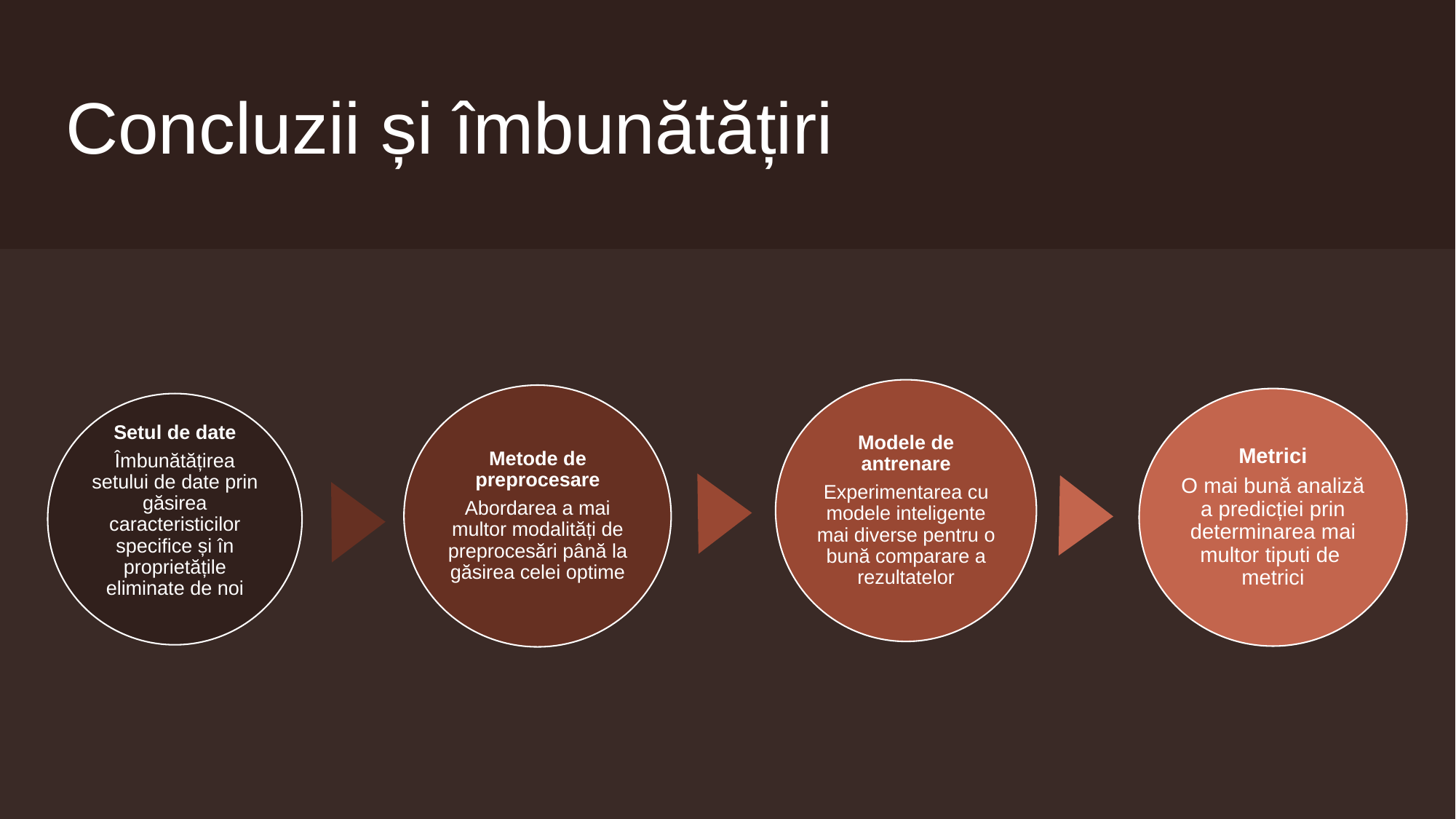

# Concluzii și îmbunătățiri

Setul de date
Îmbunătățirea setului de date prin găsirea caracteristicilor specifice și în proprietățile eliminate de noi
Metode de preprocesare
Abordarea a mai multor modalități de preprocesări până la găsirea celei optime
Modele de antrenare
Experimentarea cu modele inteligente mai diverse pentru o bună comparare a rezultatelor
Metrici
O mai bună analiză a predicției prin determinarea mai multor tiputi de  metrici